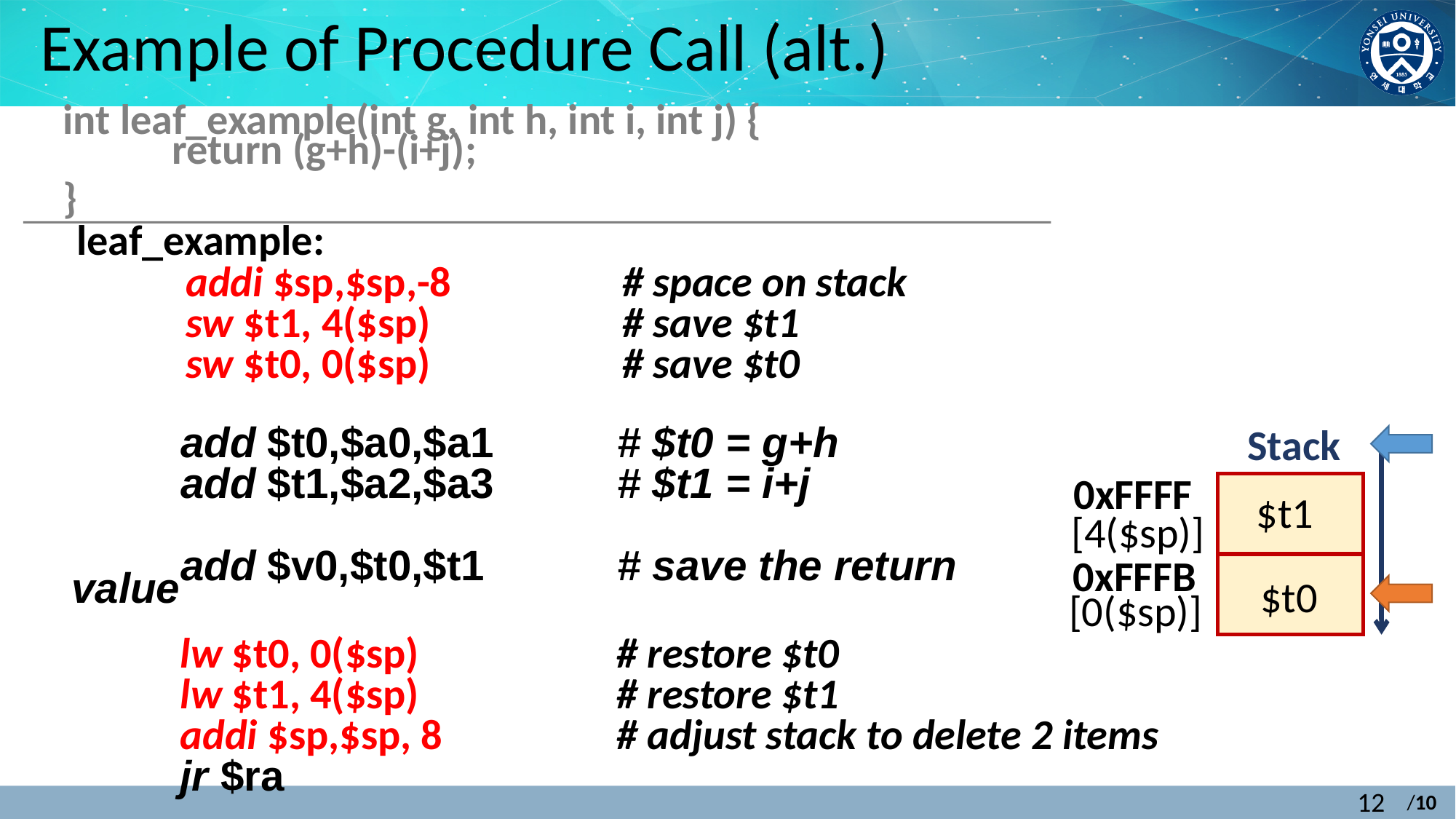

# Example of Procedure Call (alt.)
int leaf_example(int g, int h, int i, int j) {
	return (g+h)-(i+j);
}

leaf_example:
	addi $sp,$sp,-8		# space on stack
	sw $t1, 4($sp)		# save $t1
	sw $t0, 0($sp)		# save $t0

Stack

	add $t0,$a0,$a1 		# $t0 = g+h
	add $t1,$a2,$a3 		# $t1 = i+j

	add $v0,$t0,$t1 		# save the return value
0xFFFF

$t1
[4($sp)]
0xFFFB

$t0

[0($sp)]

	lw $t0, 0($sp)		# restore $t0
	lw $t1, 4($sp)		# restore $t1
	addi $sp,$sp, 8		# adjust stack to delete 2 items
	jr $ra
12